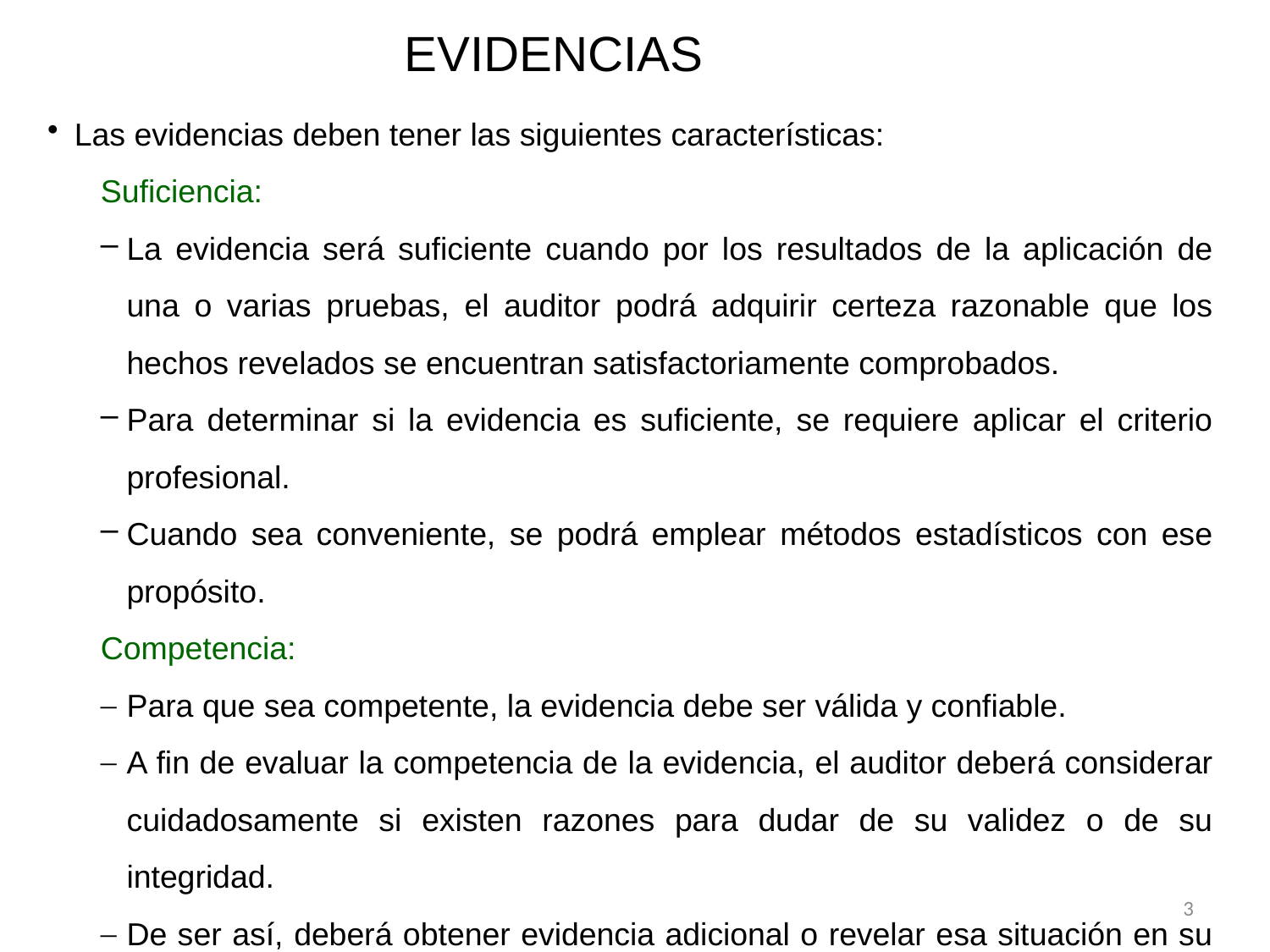

EVIDENCIAS
Las evidencias deben tener las siguientes características:
Suficiencia:
La evidencia será suficiente cuando por los resultados de la aplicación de una o varias pruebas, el auditor podrá adquirir certeza razonable que los hechos revelados se encuentran satisfactoriamente comprobados.
Para determinar si la evidencia es suficiente, se requiere aplicar el criterio profesional.
Cuando sea conveniente, se podrá emplear métodos estadísticos con ese propósito.
Competencia:
Para que sea competente, la evidencia debe ser válida y confiable.
A fin de evaluar la competencia de la evidencia, el auditor deberá considerar cuidadosamente si existen razones para dudar de su validez o de su integridad.
De ser así, deberá obtener evidencia adicional o revelar esa situación en su informe.
La evidencia que se obtiene de fuentes independientes es más confiable que la obtenida del propio organismo auditado

3